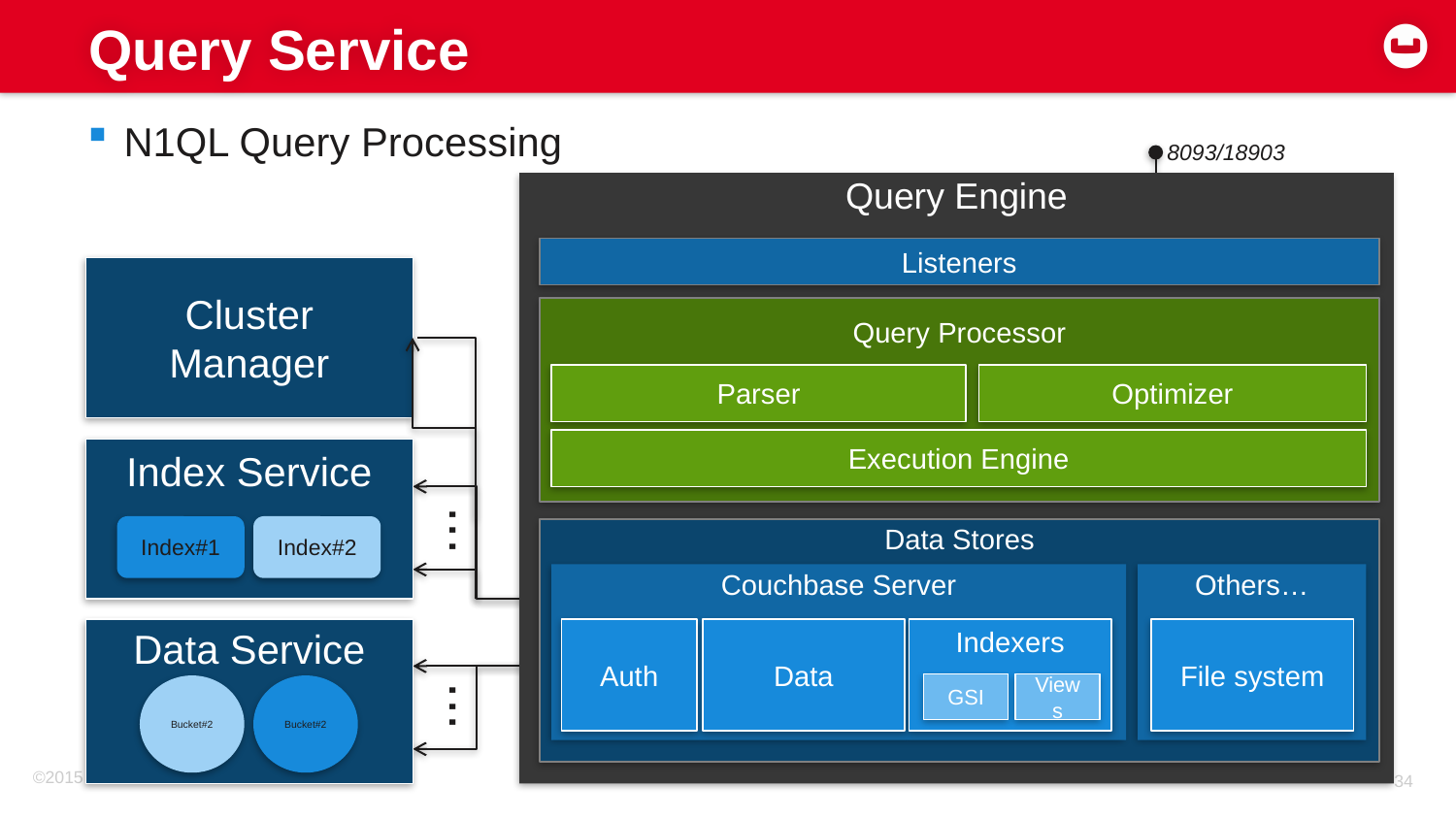

# Query Service
N1QL Query Processing
8093/18903

Query Engine

Listeners
Cluster Manager

Query Processor

Parser
Optimizer
Execution Engine
Index Service

...
Index#1
Index#2
Data Stores

Couchbase Server

Others…

Auth
Data
Indexers

Data Service

File system
...
GSI
Views
Bucket#2
Bucket#2